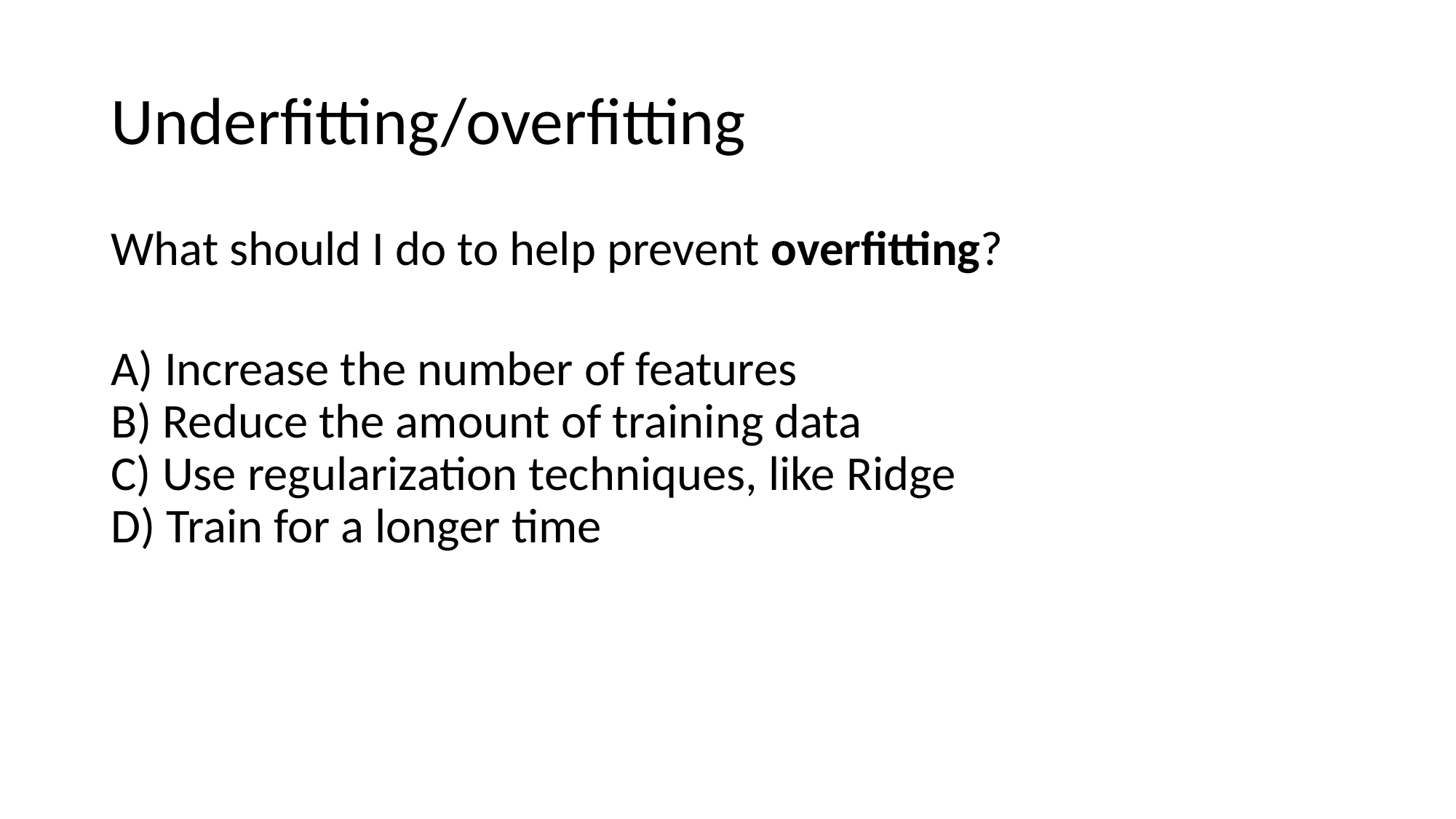

# Underfitting/overfitting
What should I do to help prevent overfitting?
A) Increase the number of features
B) Reduce the amount of training data
C) Use regularization techniques, like Ridge
D) Train for a longer time